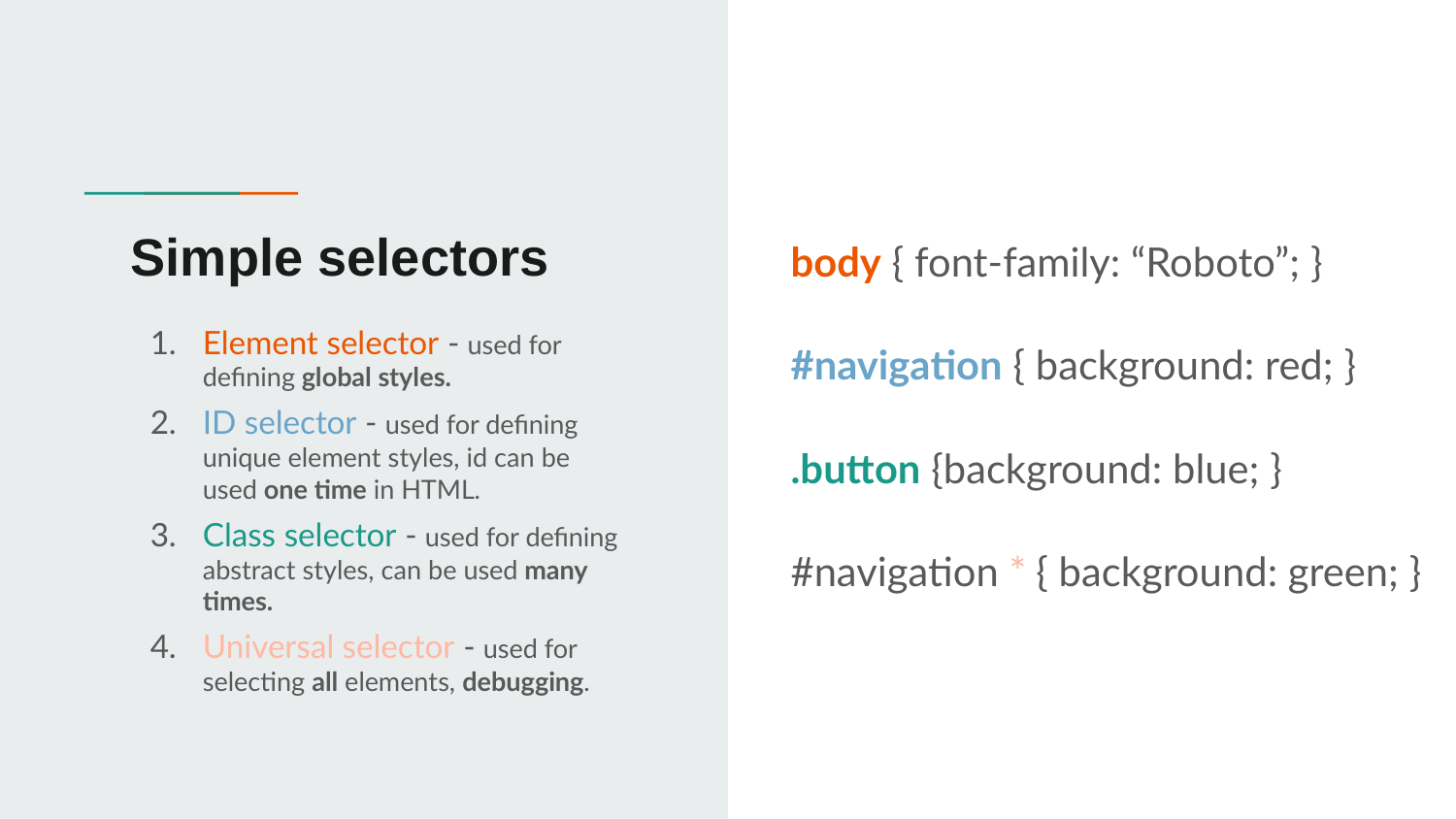

# Simple selectors

body { font-family: “Roboto”; }
#navigation { background: red; }
.button {background: blue; }
#navigation * { background: green; }
Element selector - used for defining global styles.
ID selector - used for defining unique element styles, id can be used one time in HTML.
Class selector - used for defining abstract styles, can be used many times.
Universal selector - used for selecting all elements, debugging.